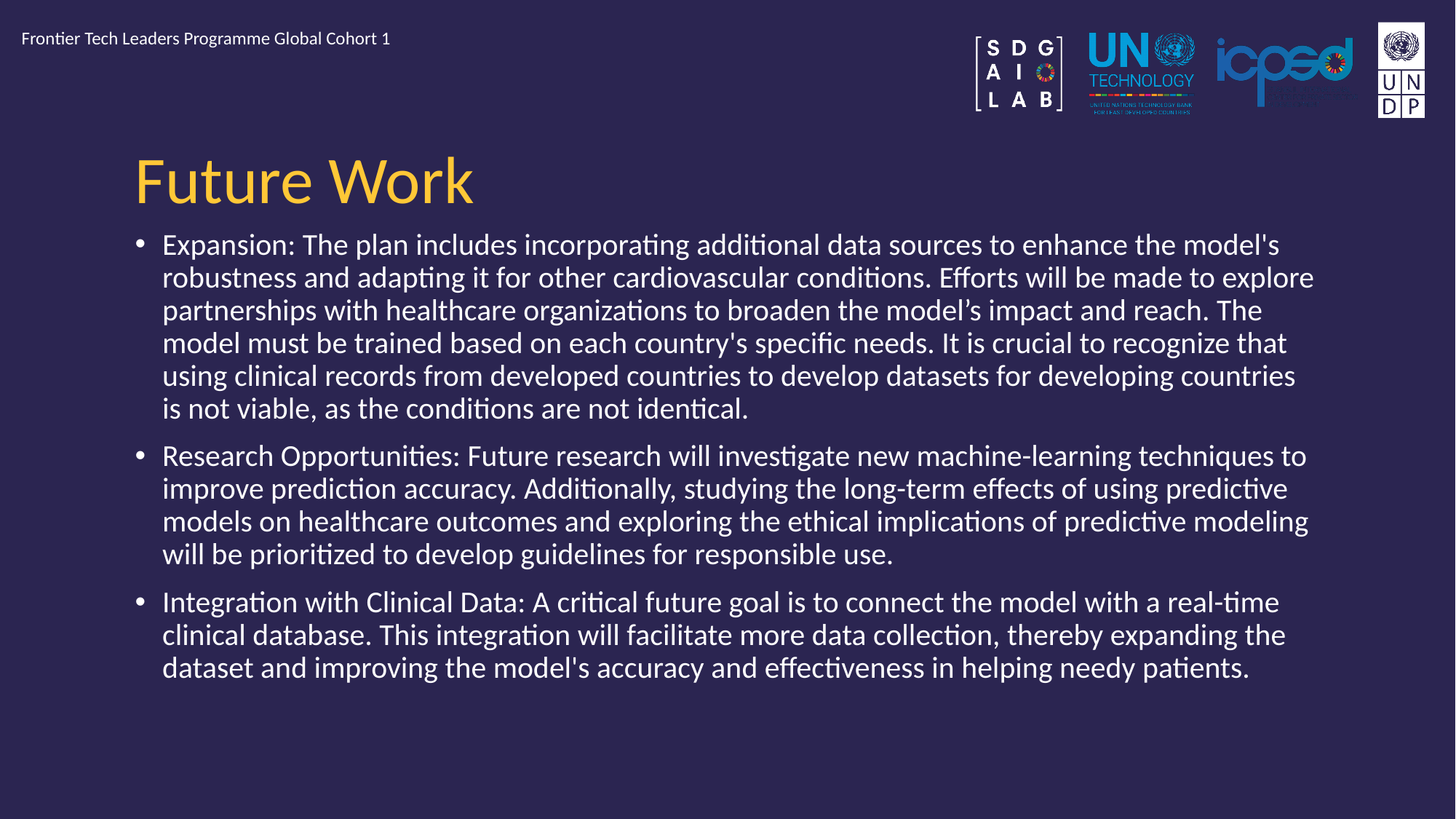

Frontier Tech Leaders Programme Global Cohort 1
# Future Work
Expansion: The plan includes incorporating additional data sources to enhance the model's robustness and adapting it for other cardiovascular conditions. Efforts will be made to explore partnerships with healthcare organizations to broaden the model’s impact and reach. The model must be trained based on each country's specific needs. It is crucial to recognize that using clinical records from developed countries to develop datasets for developing countries is not viable, as the conditions are not identical.
Research Opportunities: Future research will investigate new machine-learning techniques to improve prediction accuracy. Additionally, studying the long-term effects of using predictive models on healthcare outcomes and exploring the ethical implications of predictive modeling will be prioritized to develop guidelines for responsible use.
Integration with Clinical Data: A critical future goal is to connect the model with a real-time clinical database. This integration will facilitate more data collection, thereby expanding the dataset and improving the model's accuracy and effectiveness in helping needy patients.